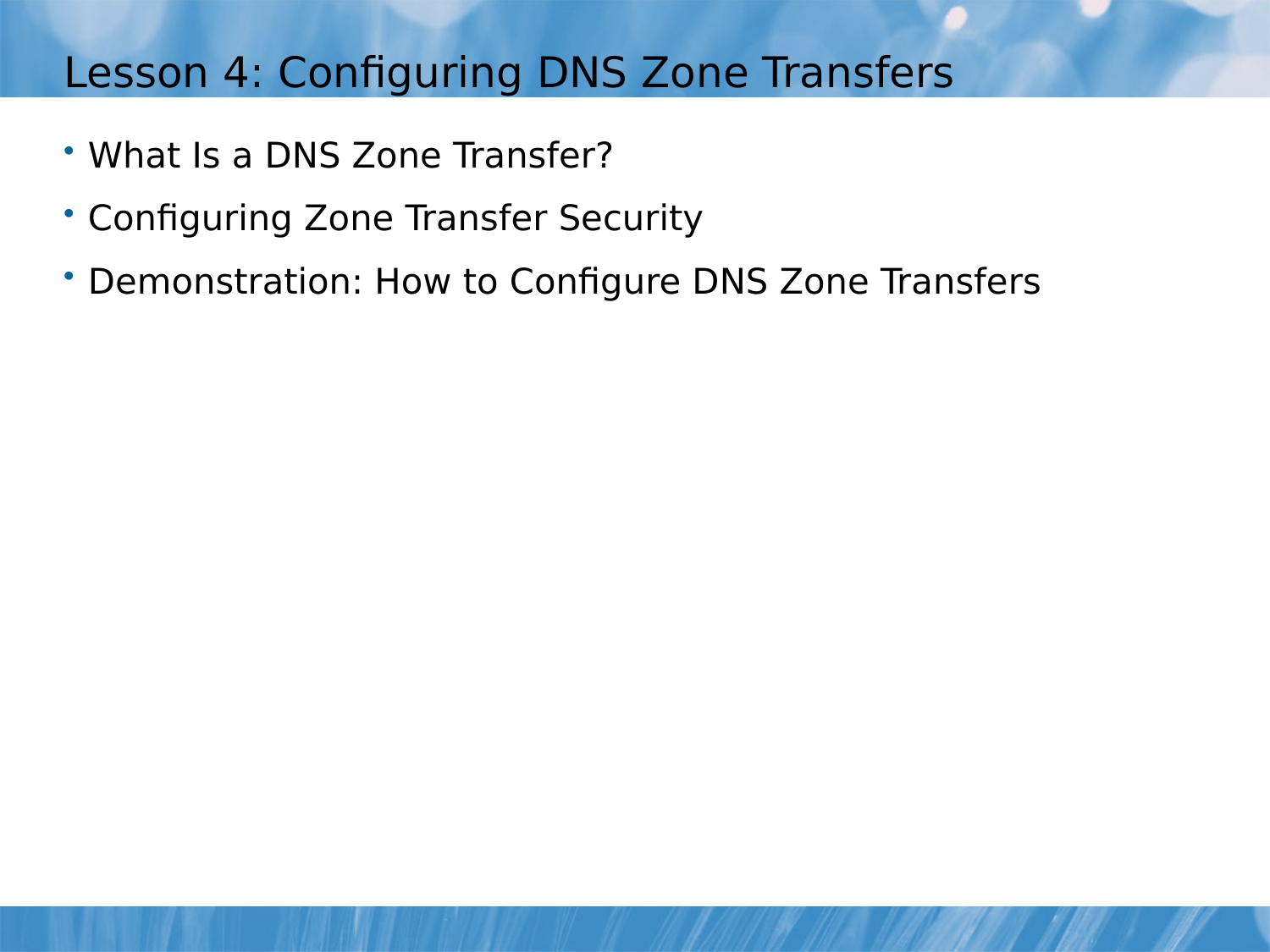

# Lesson 4: Configuring DNS Zone Transfers
What Is a DNS Zone Transfer?
Configuring Zone Transfer Security
Demonstration: How to Configure DNS Zone Transfers